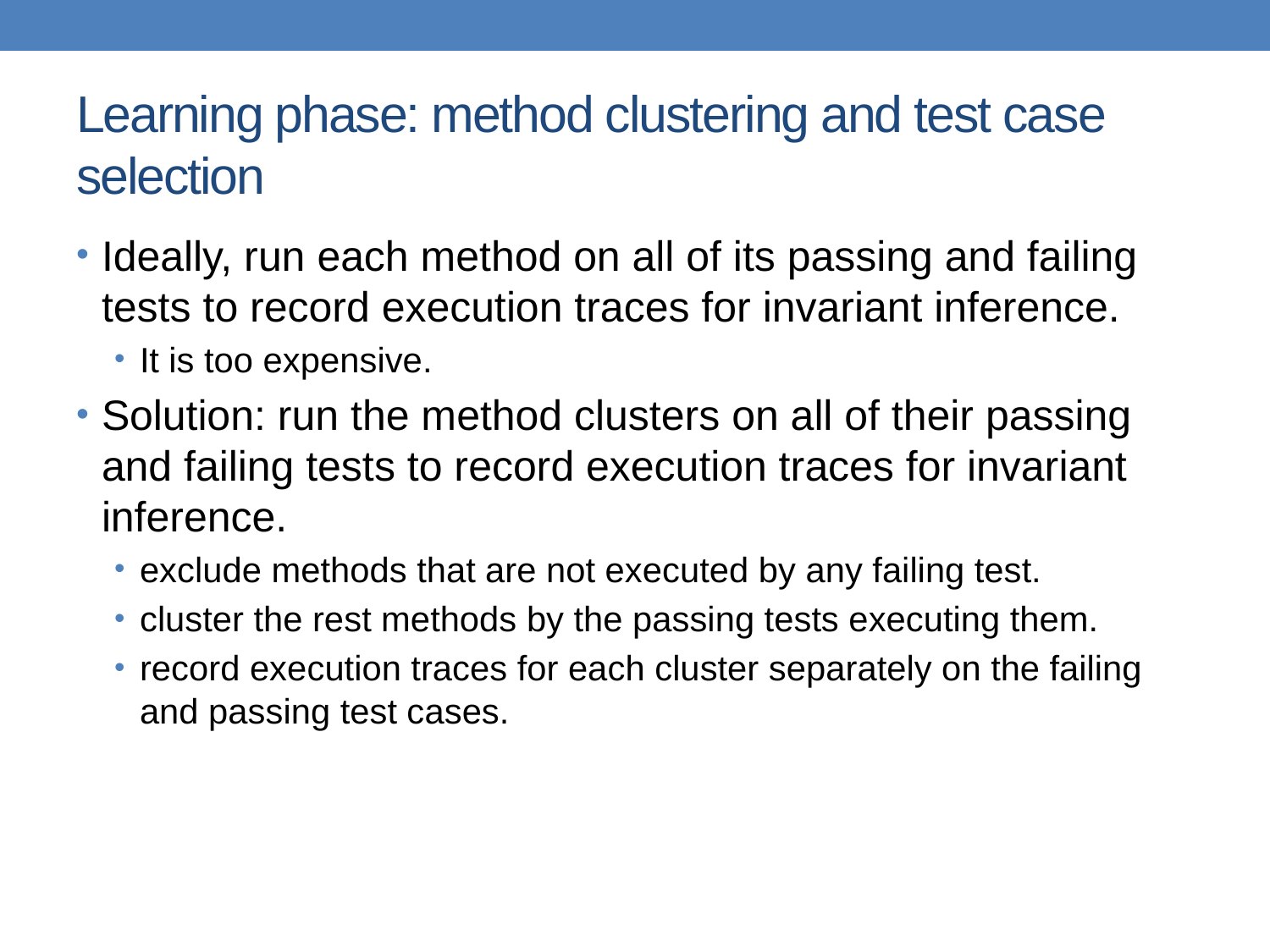

89
# Learning phase: method clustering and test case selection
Ideally, run each method on all of its passing and failing tests to record execution traces for invariant inference.
It is too expensive.
Solution: run the method clusters on all of their passing and failing tests to record execution traces for invariant inference.
exclude methods that are not executed by any failing test.
cluster the rest methods by the passing tests executing them.
record execution traces for each cluster separately on the failing and passing test cases.